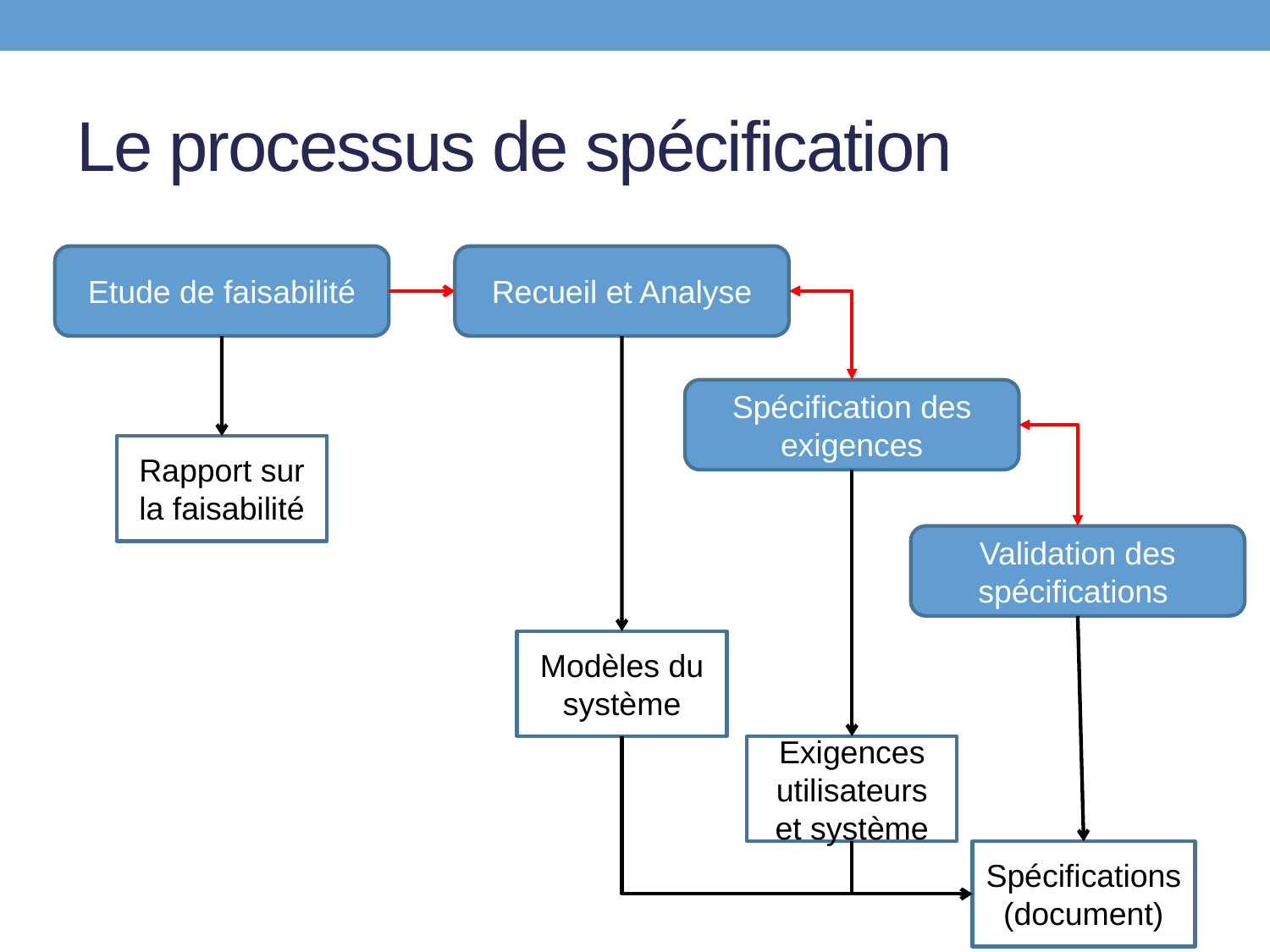

# Le processus de spécification
Etude de faisabilité
Recueil et Analyse
Spécification des exigences
Rapport sur la faisabilité
Validation des spécifications
Modèles du système
Exigences utilisateurs et système
Spécifications (document)